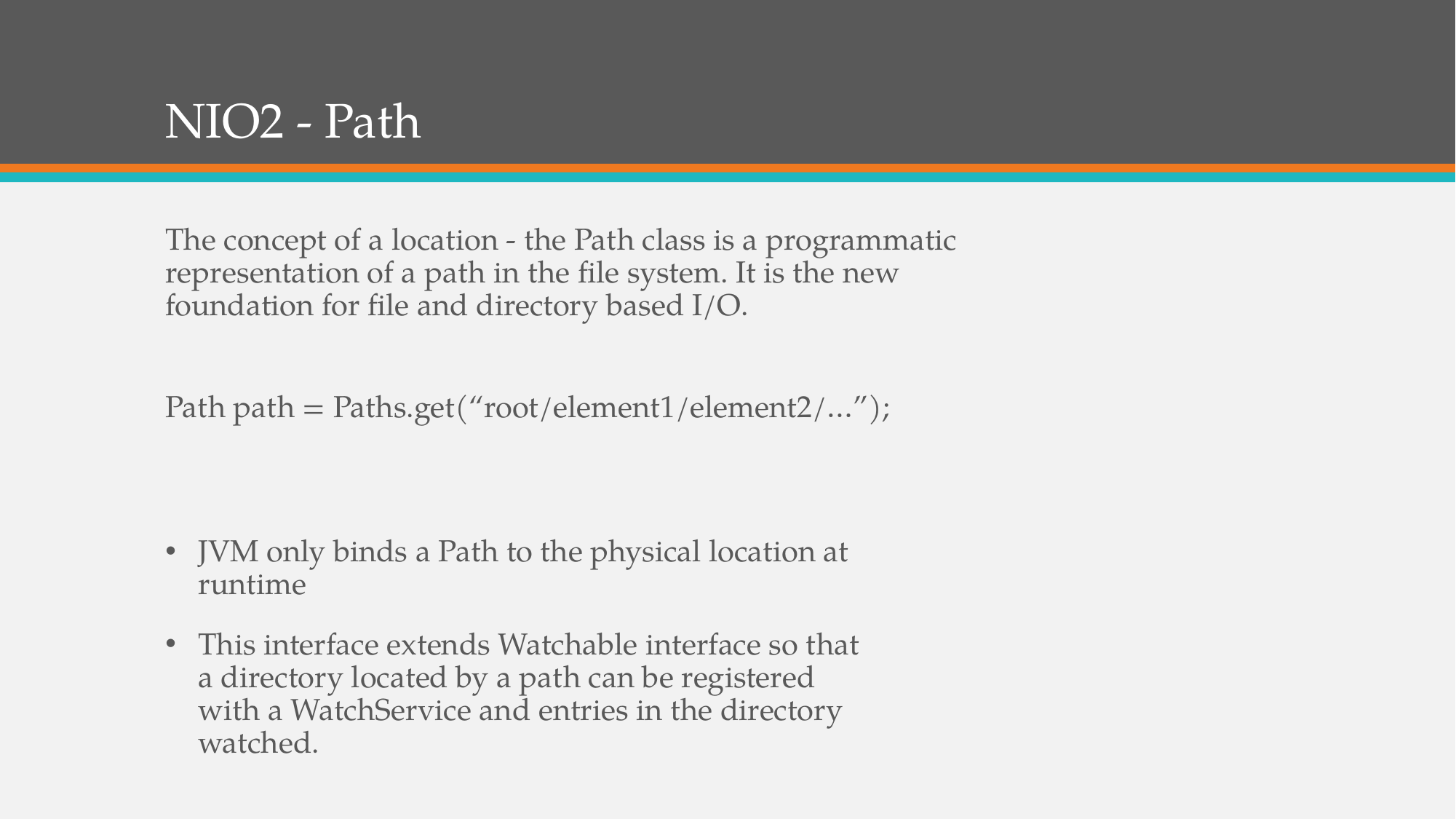

# NIO2 - Path
The concept of a location - the Path class is a programmatic representation of a path in the file system. It is the new foundation for file and directory based I/O.

Path path = Paths.get(“root/element1/element2/…”);
JVM only binds a Path to the physical location at runtime
This interface extends Watchable interface so that a directory located by a path can be registered with a WatchService and entries in the directory watched.